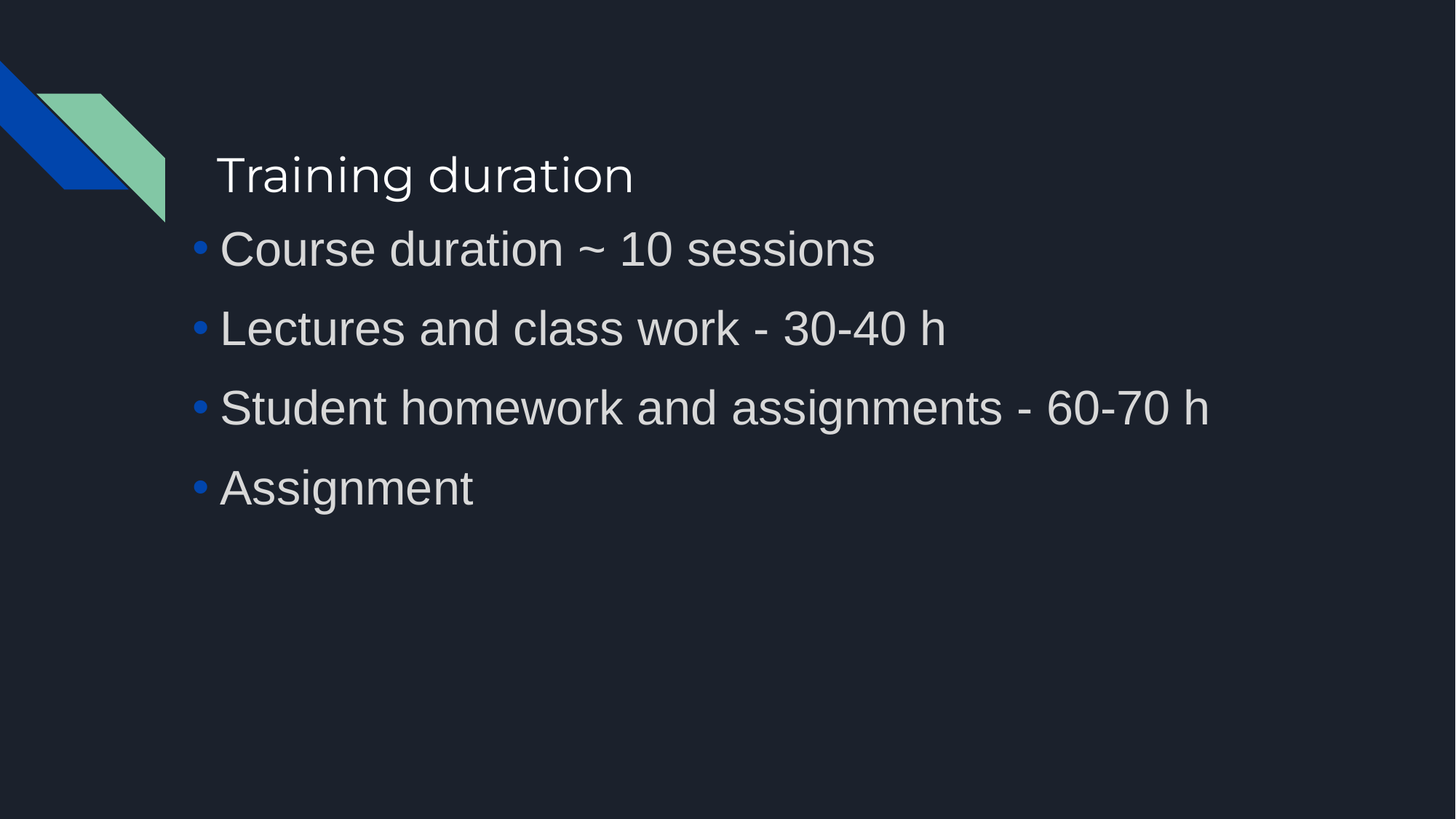

# Training duration
Course duration ~ 10 sessions
Lectures and class work - 30-40 h
Student homework and assignments - 60-70 h
Assignment